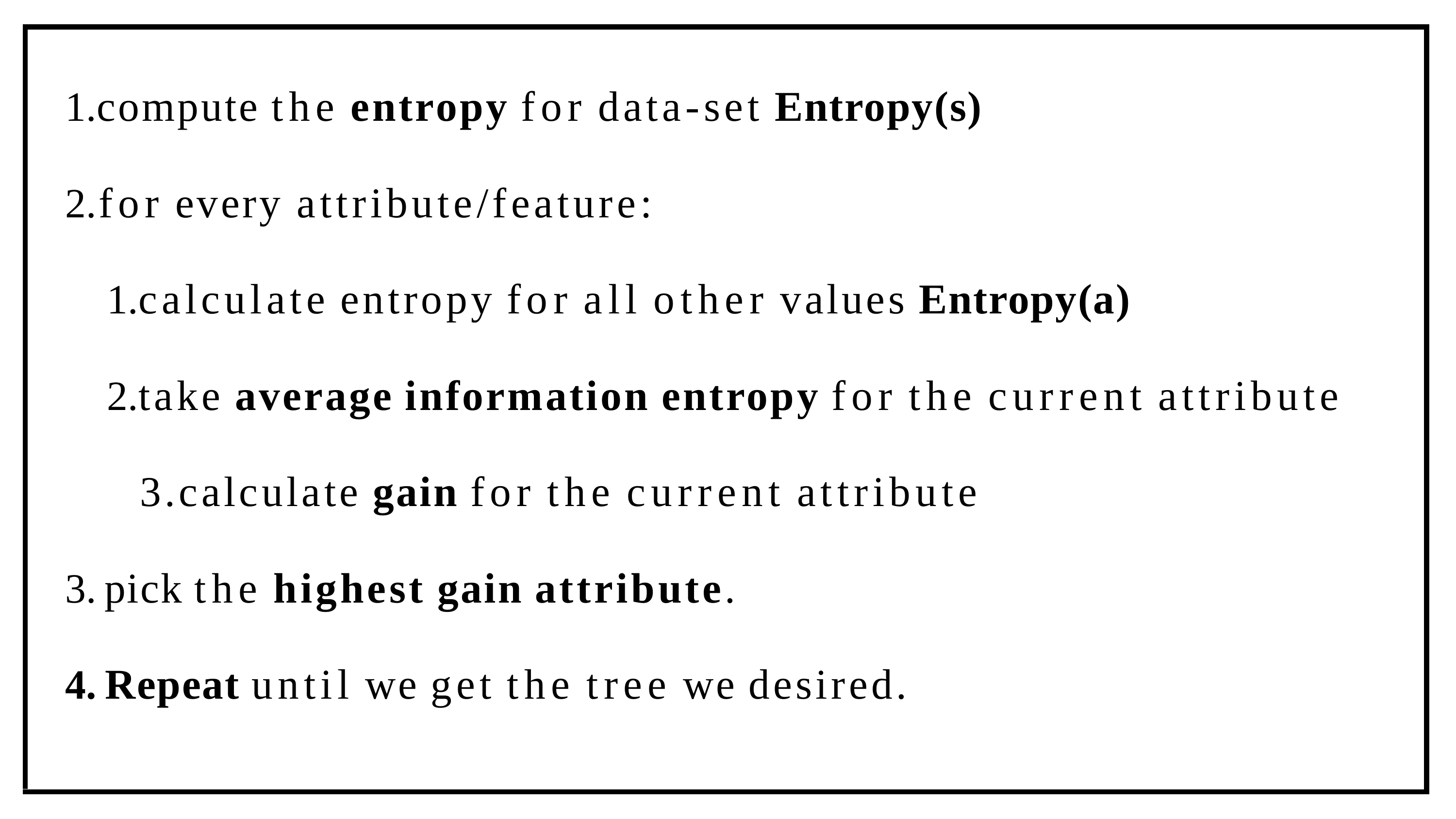

compute the entropy for data-set Entropy(s)
for every attribute/feature:
calculate entropy for all other values Entropy(a)
take average information entropy for the current attribute  3.calculate gain for the current attribute
pick the highest gain attribute.
Repeat until we get the tree we desired.